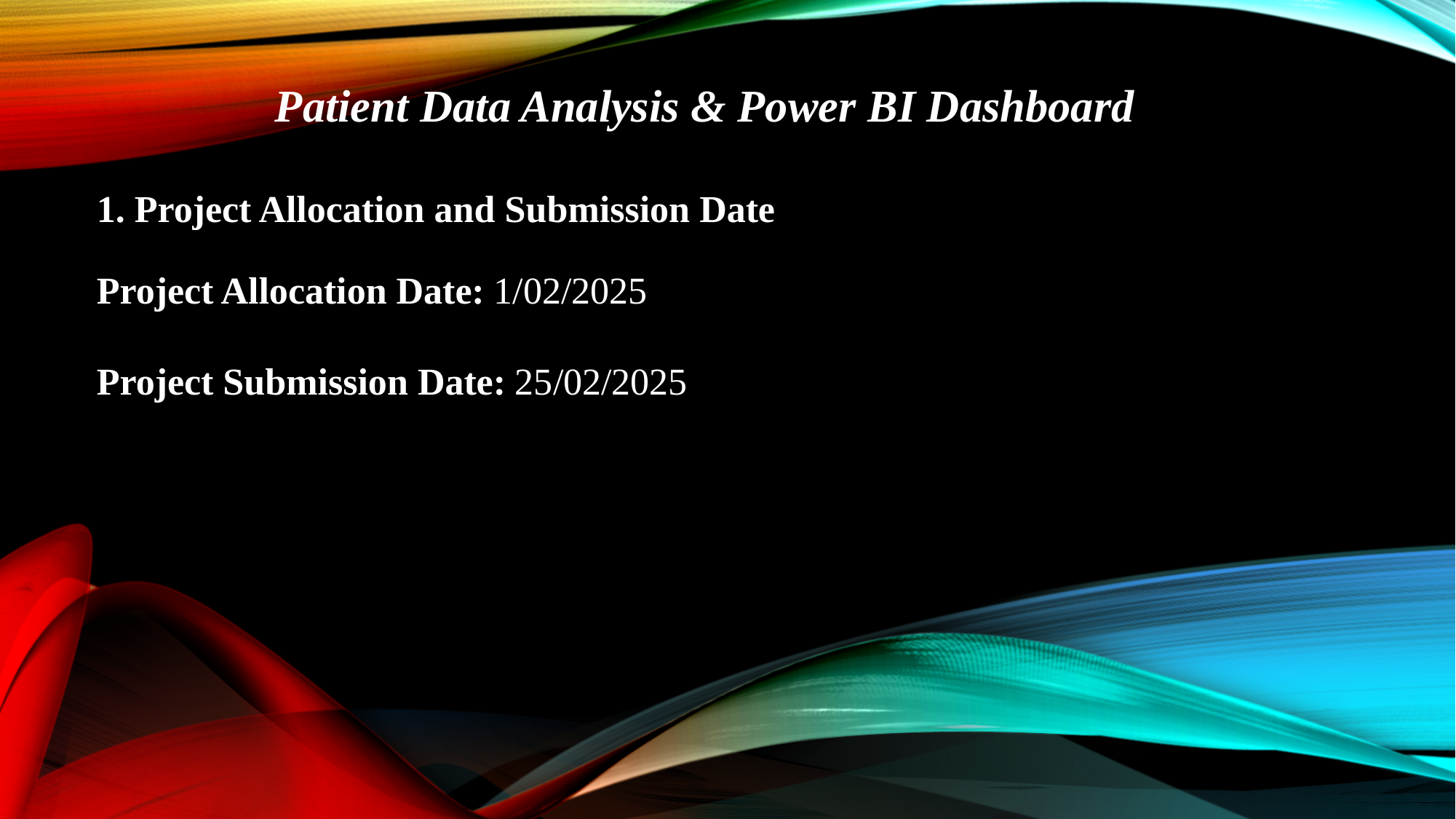

Patient Data Analysis & Power BI Dashboard
1. Project Allocation and Submission Date
Project Allocation Date: 1/02/2025

Project Submission Date: 25/02/2025